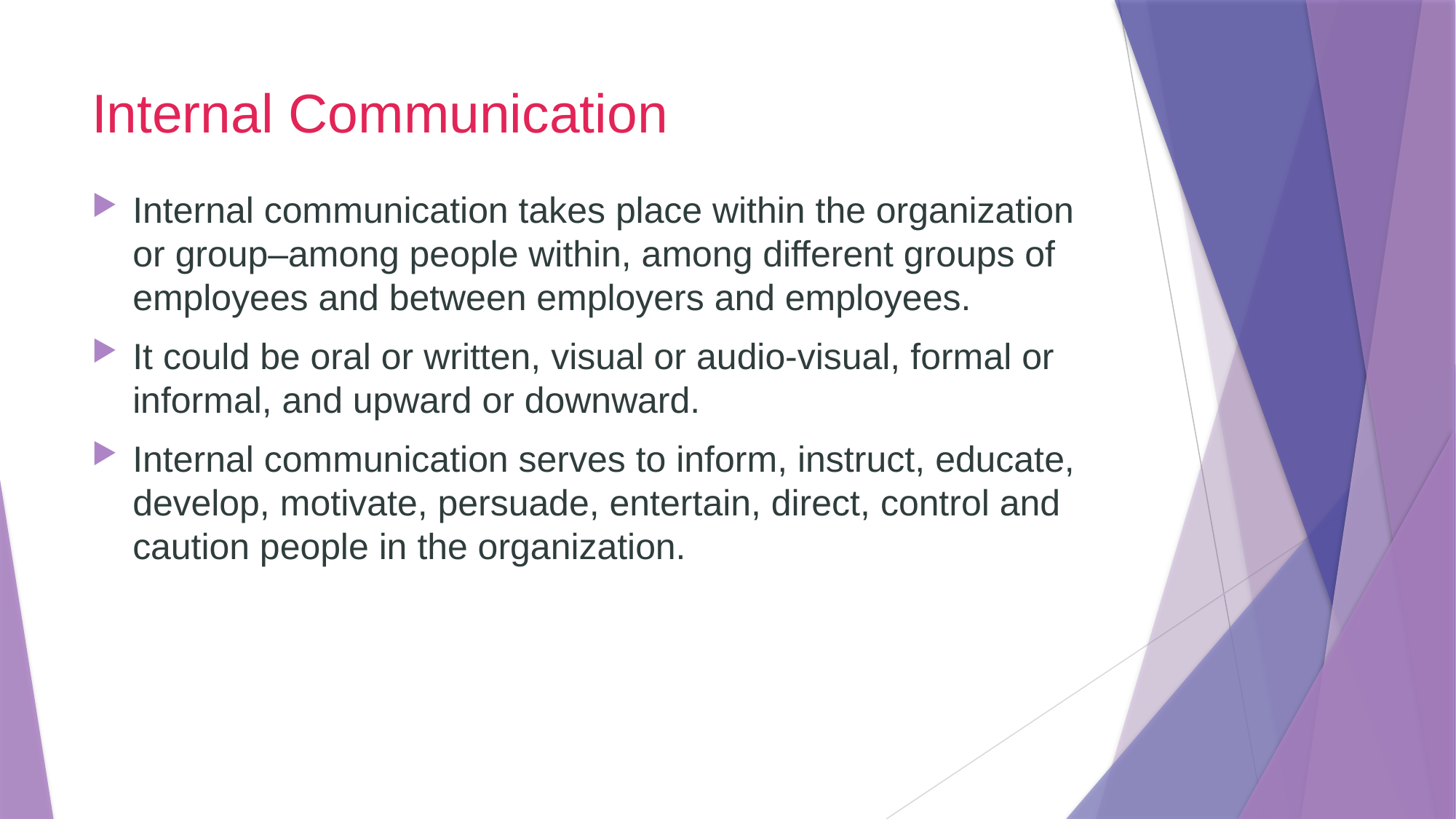

# Internal Communication
Internal communication takes place within the organization or group–among people within, among different groups of employees and between employers and employees.
It could be oral or written, visual or audio-visual, formal or informal, and upward or downward.
Internal communication serves to inform, instruct, educate, develop, motivate, persuade, entertain, direct, control and caution people in the organization.